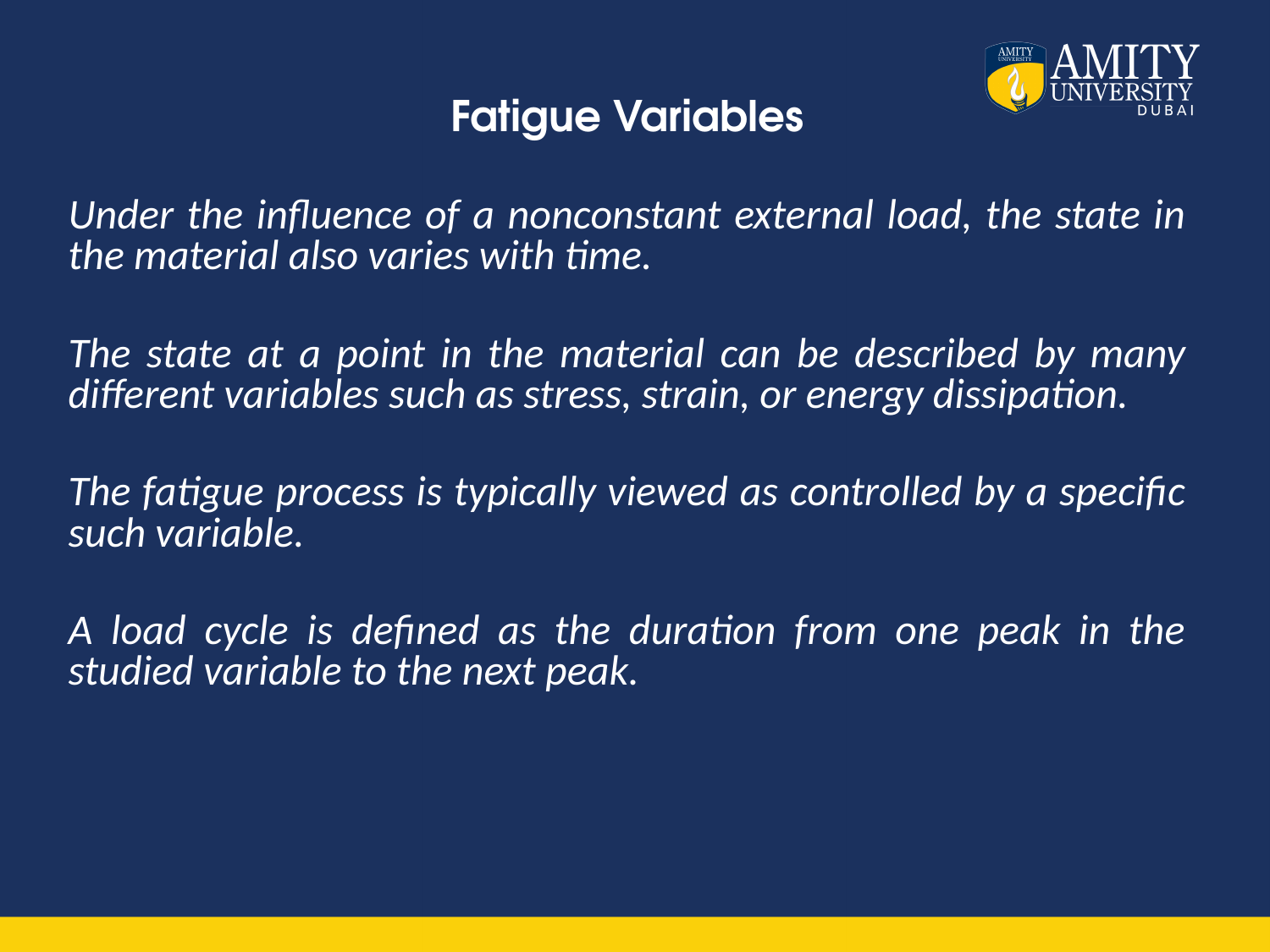

# Fatigue Variables
Under the influence of a nonconstant external load, the state in the material also varies with time.

The state at a point in the material can be described by many different variables such as stress, strain, or energy dissipation.

The fatigue process is typically viewed as controlled by a specific such variable.

A load cycle is defined as the duration from one peak in the studied variable to the next peak.